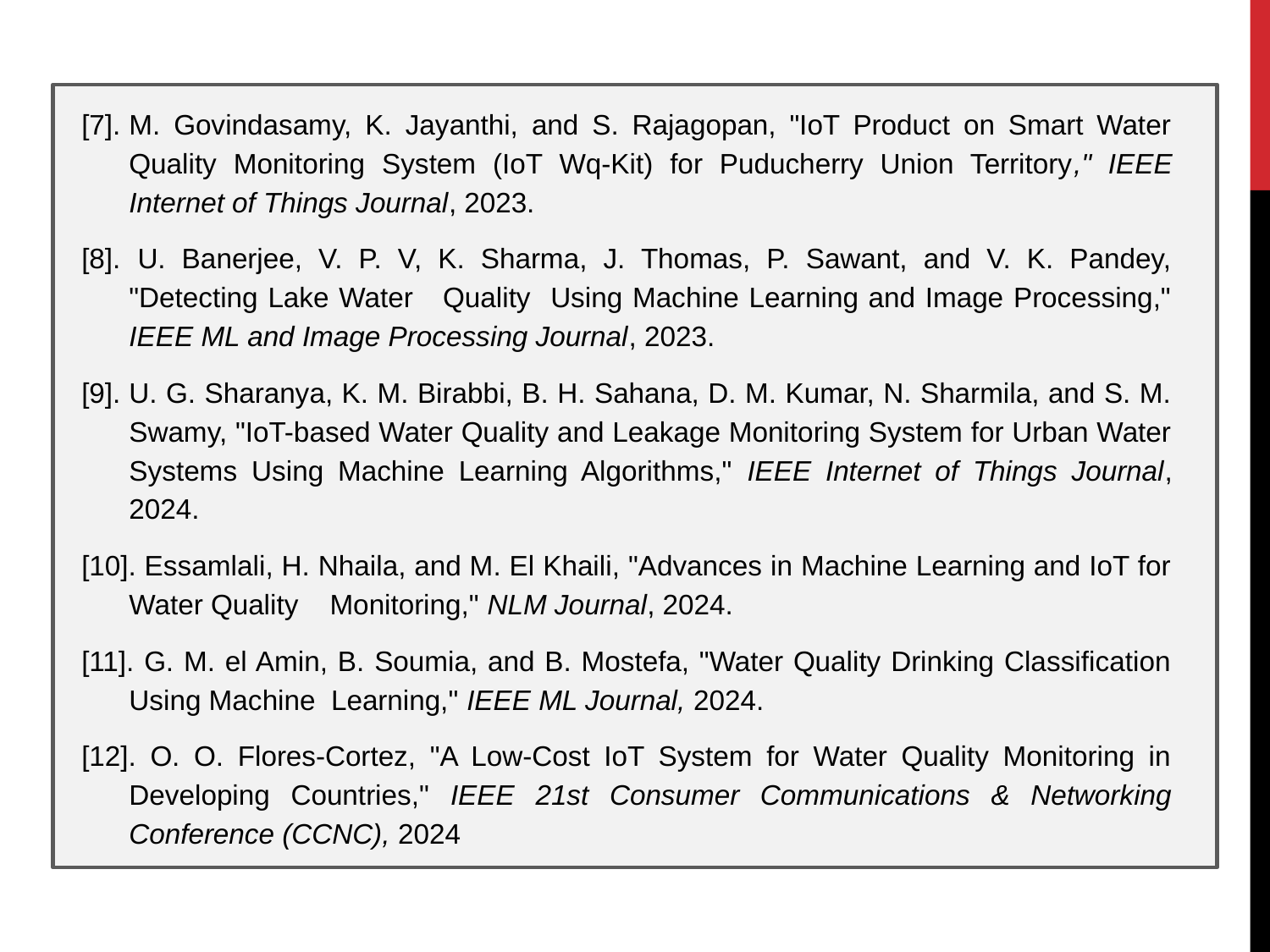

[7].	M. Govindasamy, K. Jayanthi, and S. Rajagopan, "IoT Product on Smart Water Quality Monitoring System (IoT Wq-Kit) for Puducherry Union Territory," IEEE Internet of Things Journal, 2023.
[8]. 	U. Banerjee, V. P. V, K. Sharma, J. Thomas, P. Sawant, and V. K. Pandey, "Detecting Lake Water   Quality  Using Machine Learning and Image Processing," IEEE ML and Image Processing Journal, 2023.
[9].	U. G. Sharanya, K. M. Birabbi, B. H. Sahana, D. M. Kumar, N. Sharmila, and S. M. Swamy, "IoT-based Water Quality and Leakage Monitoring System for Urban Water Systems Using Machine Learning Algorithms," IEEE Internet of Things Journal, 2024.
[10]. Essamlali, H. Nhaila, and M. El Khaili, "Advances in Machine Learning and IoT for Water Quality    Monitoring," NLM Journal, 2024.
[11]. G. M. el Amin, B. Soumia, and B. Mostefa, "Water Quality Drinking Classification Using Machine  Learning," IEEE ML Journal, 2024.
[12]. O. O. Flores-Cortez, "A Low-Cost IoT System for Water Quality Monitoring in Developing Countries," IEEE 21st Consumer Communications & Networking Conference (CCNC), 2024